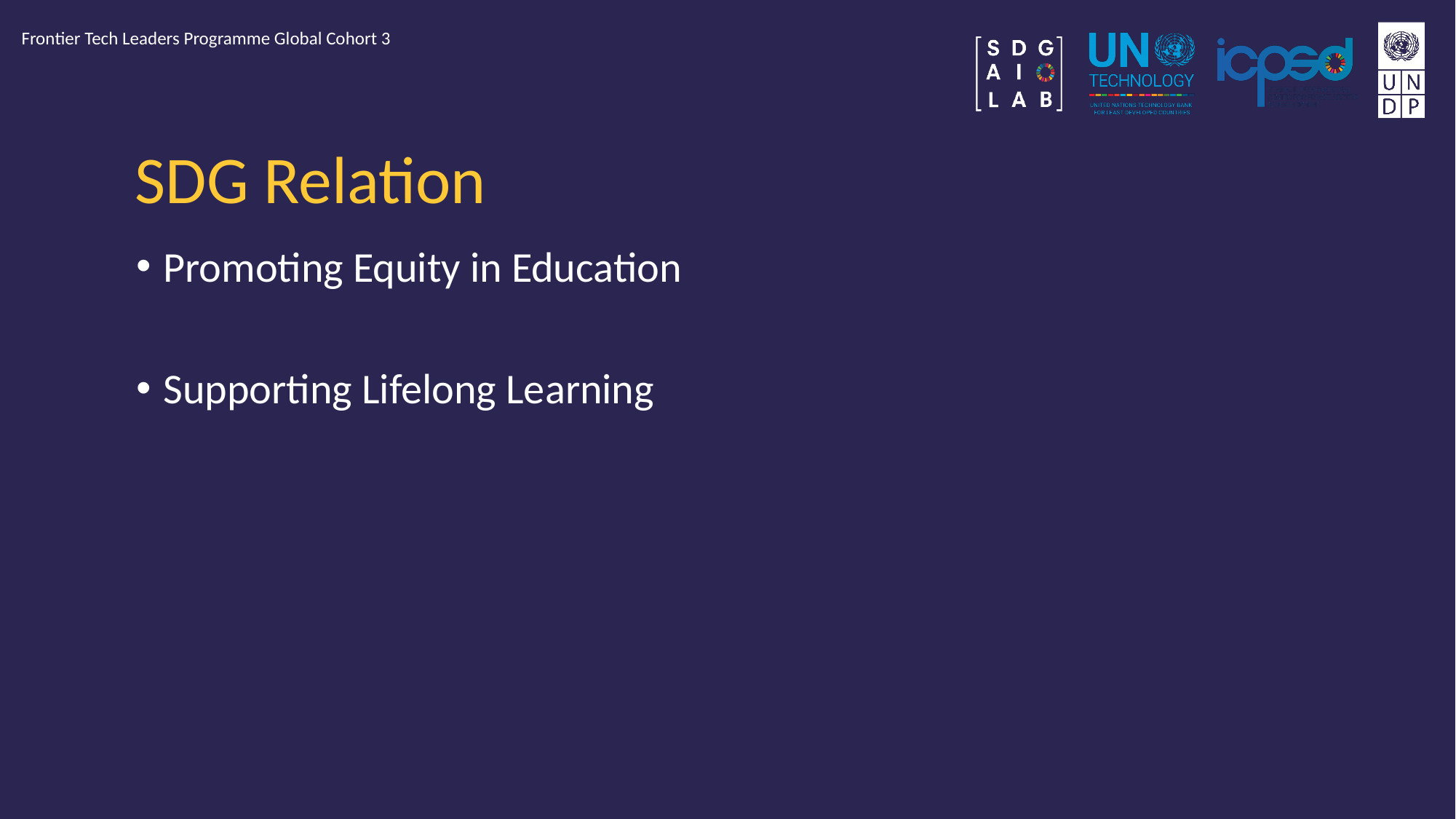

Frontier Tech Leaders Programme Global Cohort 3
# SDG Relation
Promoting Equity in Education

Supporting Lifelong Learning